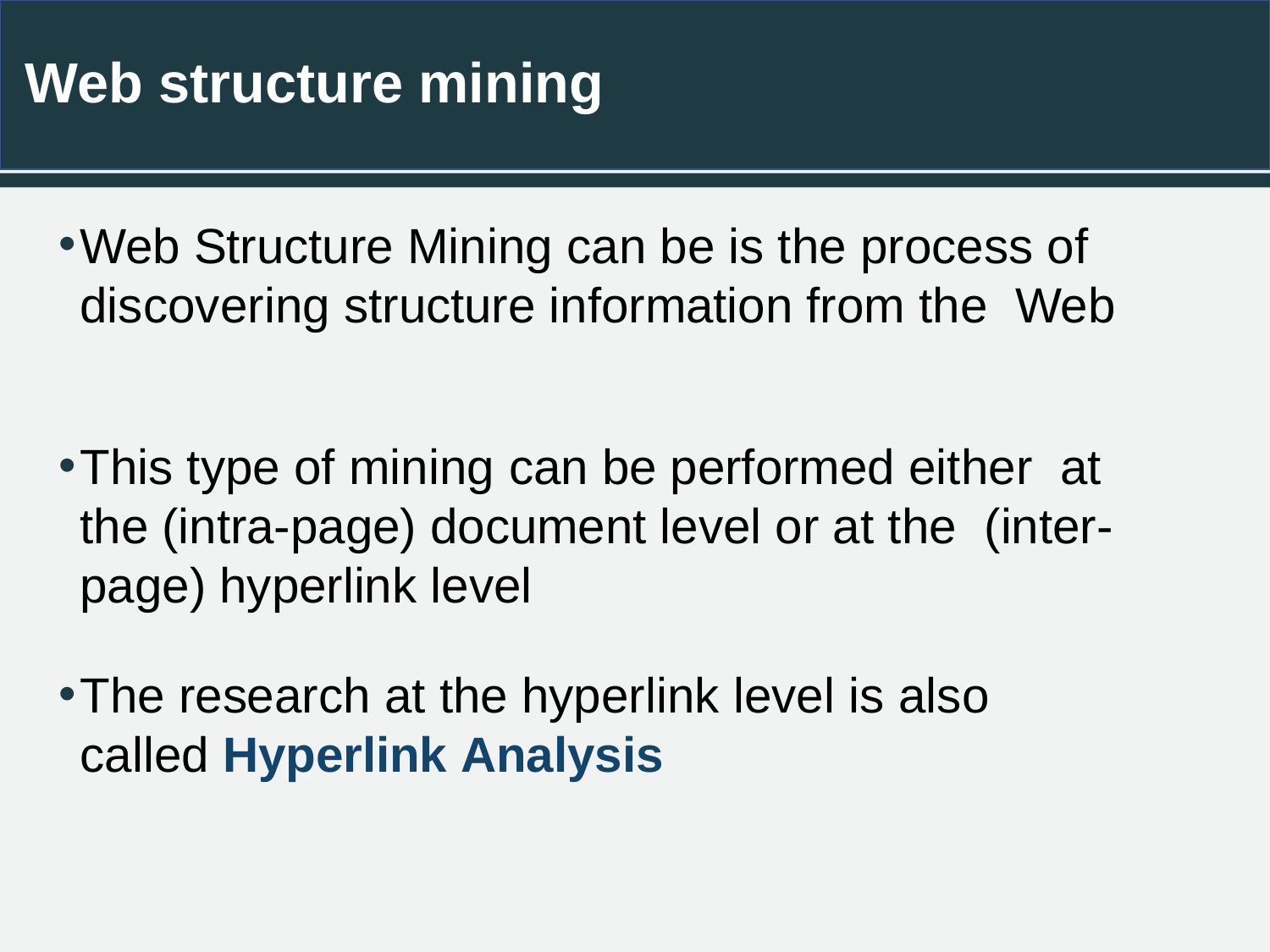

# Web structure mining
Web Structure Mining can be is the process of  discovering structure information from the  Web

This type of mining can be performed either  at the (intra-page) document level or at the  (inter-page) hyperlink level
The research at the hyperlink level is also  called Hyperlink Analysis